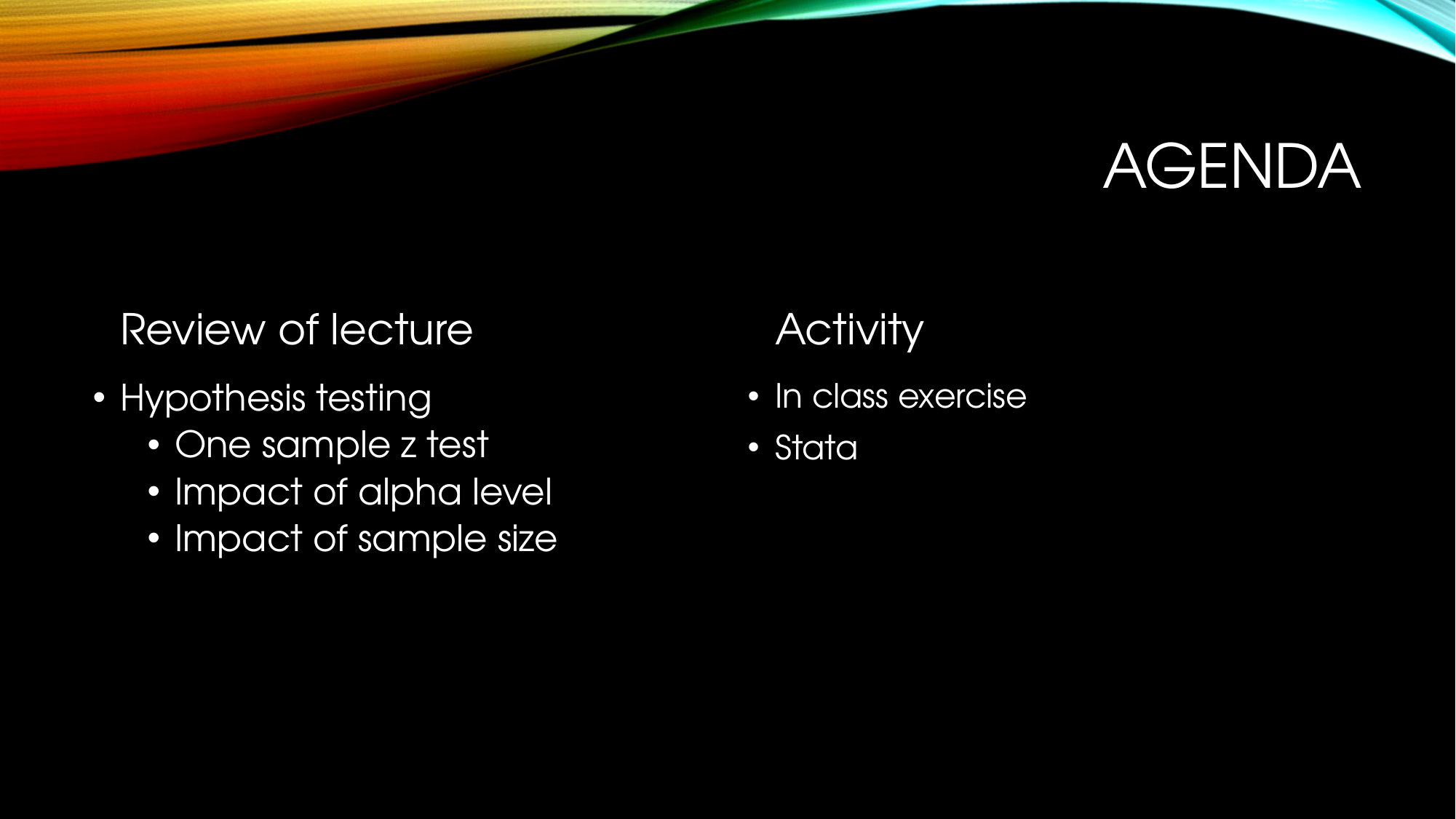

# agenda
Review of lecture
Activity
Hypothesis testing
One sample z test
Impact of alpha level
Impact of sample size
In class exercise
Stata